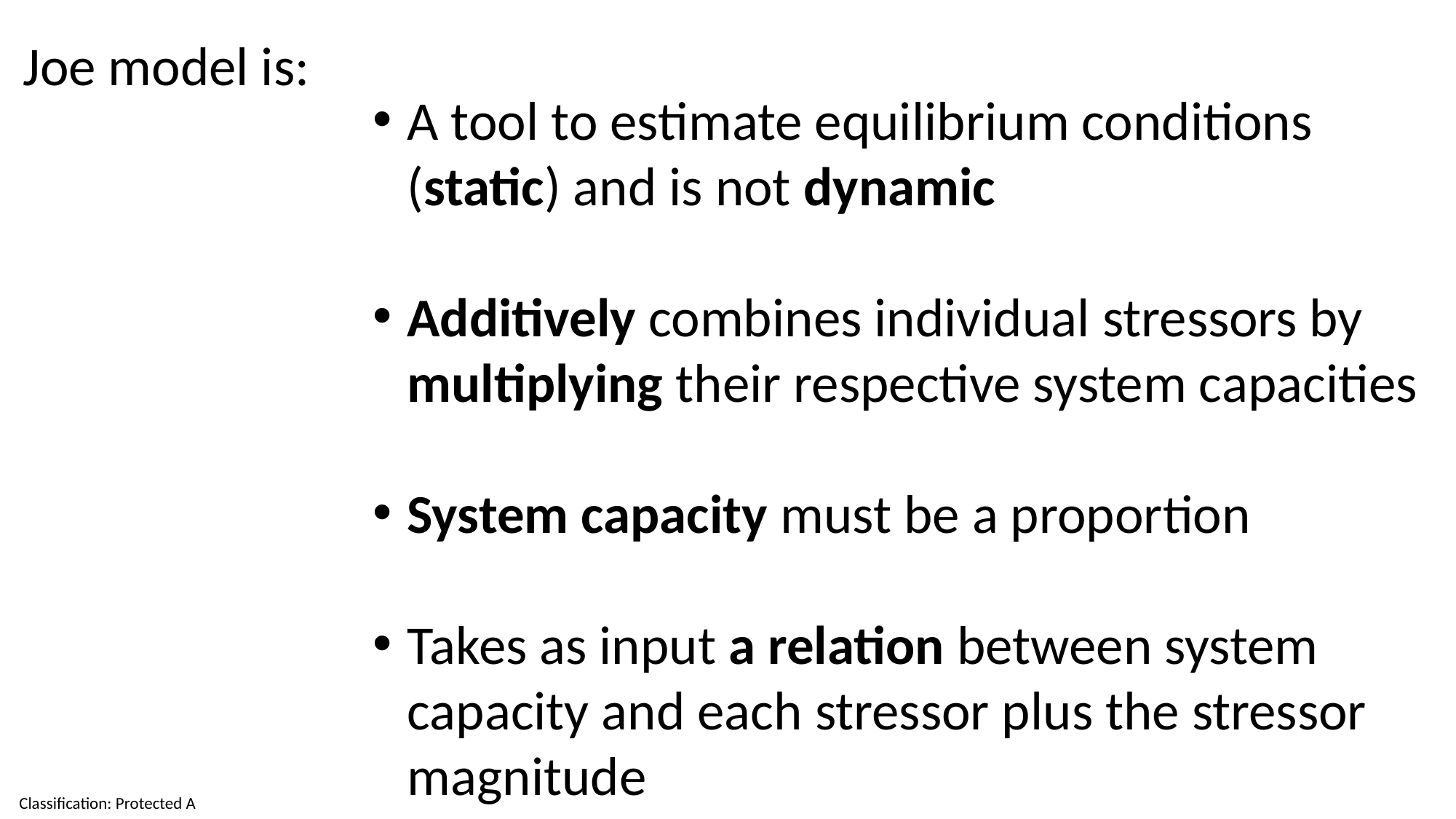

Joe model is:
A tool to estimate equilibrium conditions (static) and is not dynamic

Additively combines individual stressors by multiplying their respective system capacities

System capacity must be a proportion

Takes as input a relation between system capacity and each stressor plus the stressor magnitude